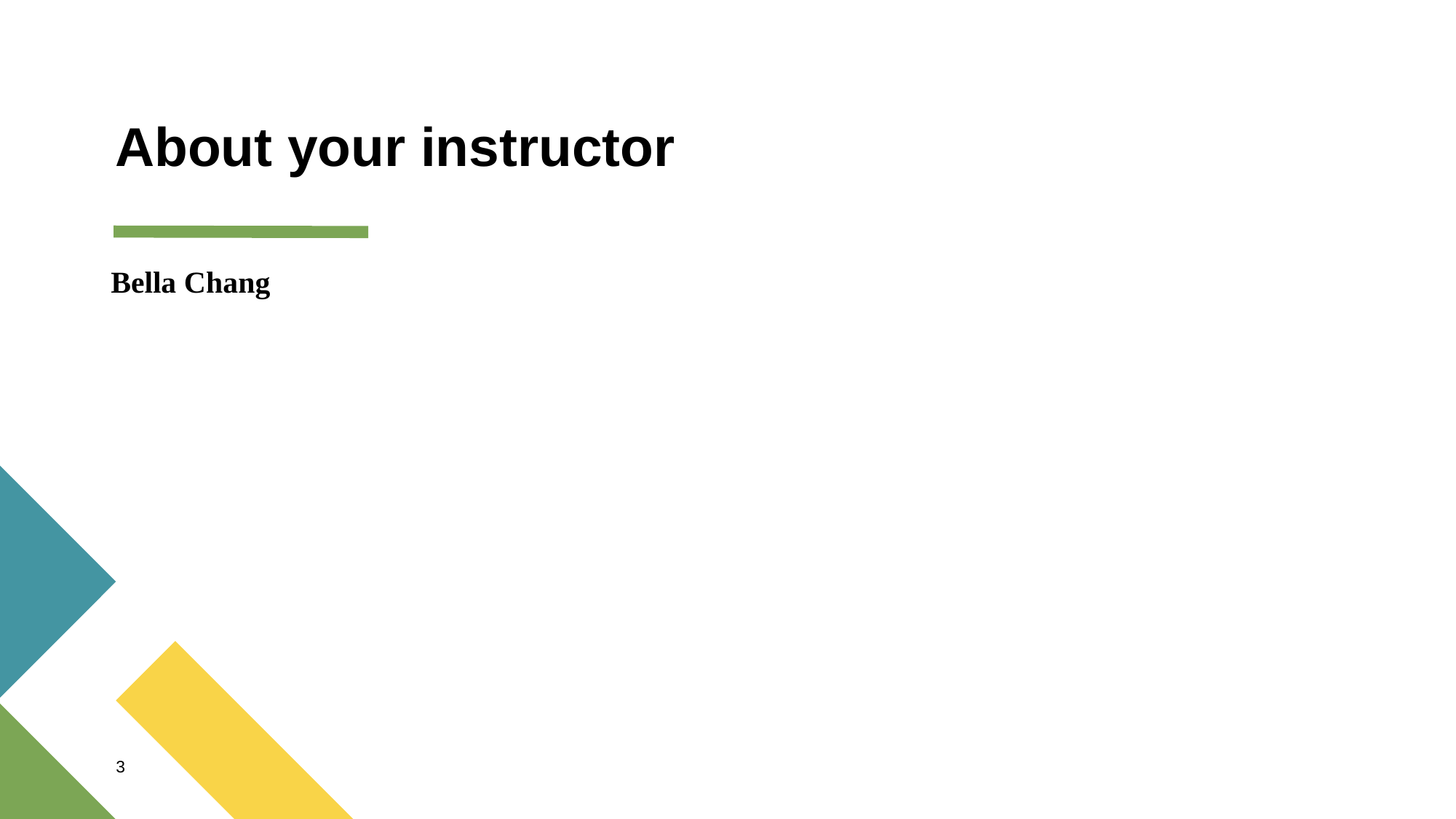

# About your instructor
Bella Chang

3